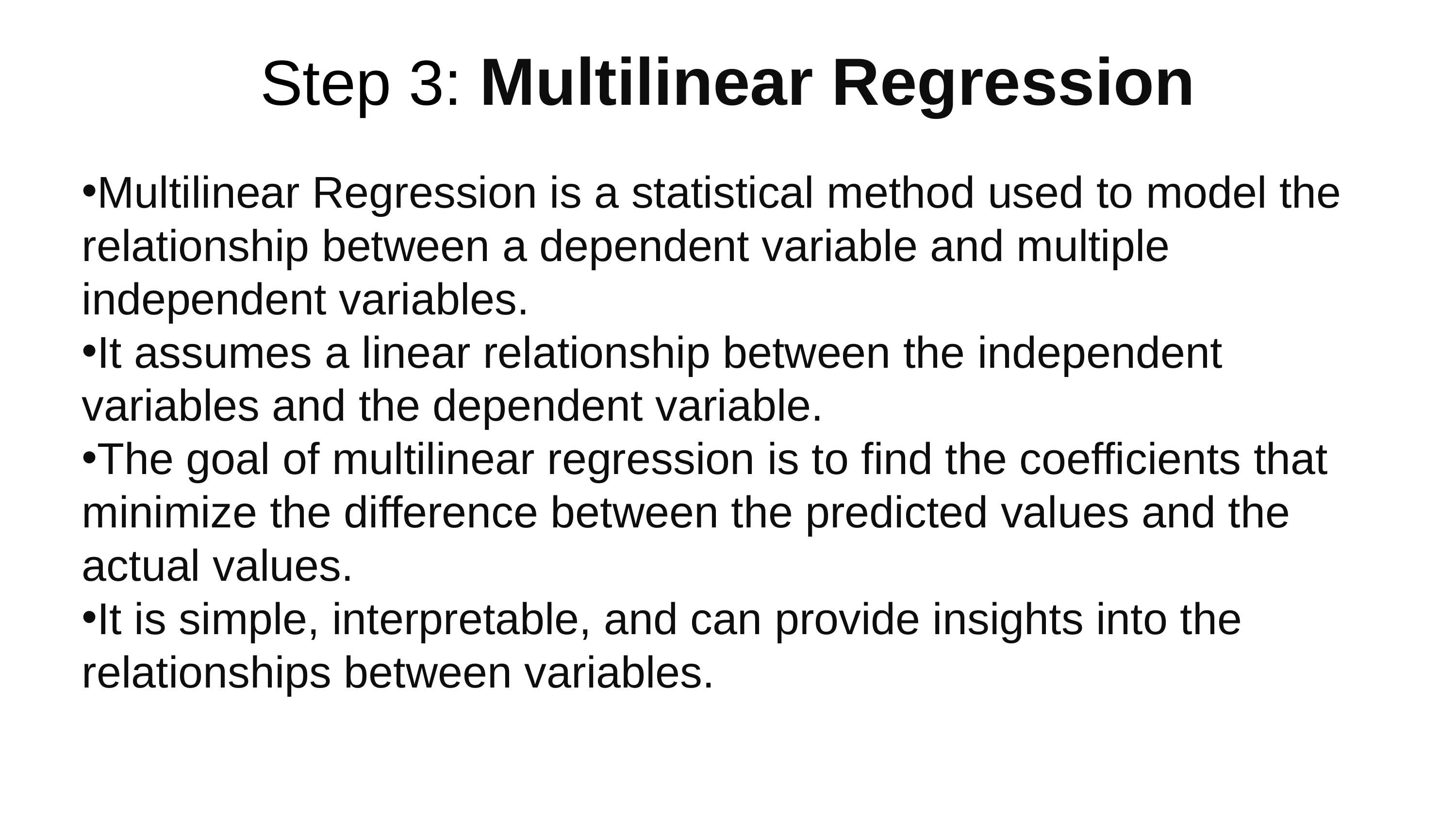

Step 3: Multilinear Regression
Multilinear Regression is a statistical method used to model the relationship between a dependent variable and multiple independent variables.
It assumes a linear relationship between the independent variables and the dependent variable.
The goal of multilinear regression is to find the coefficients that minimize the difference between the predicted values and the actual values.
It is simple, interpretable, and can provide insights into the relationships between variables.